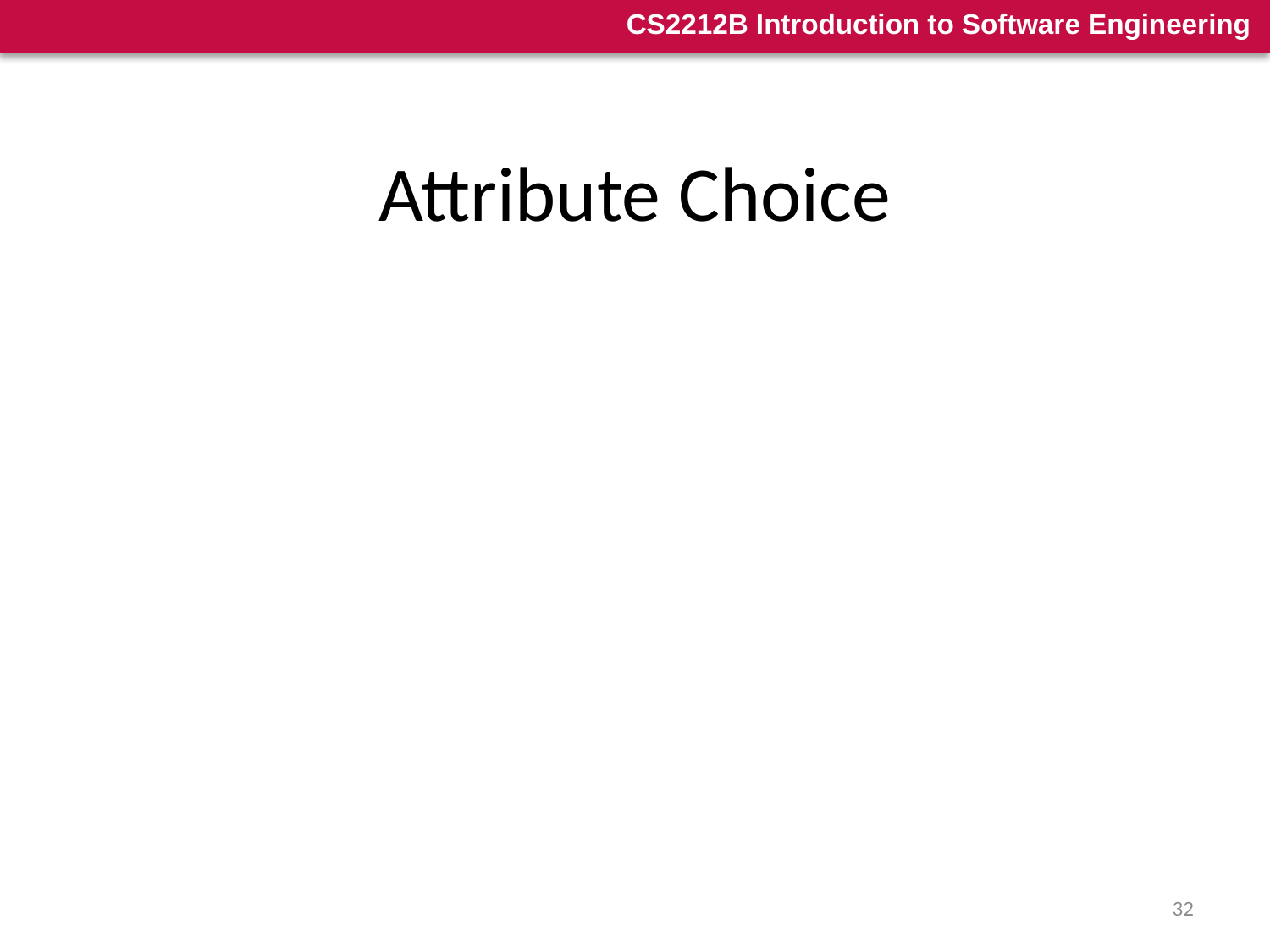

# Attribute Choice
These are attributes which were found to be significant in most project studies

Other attributes may be more significant for other projects and is up to the organization which develops the system to assess the choice of attributes

In practice, each organization must identify its own attributes and associated multiplier values. This may come by examining past similar projects and calculating the associated multiplier values (e.g. through regression on data form past cases).
32